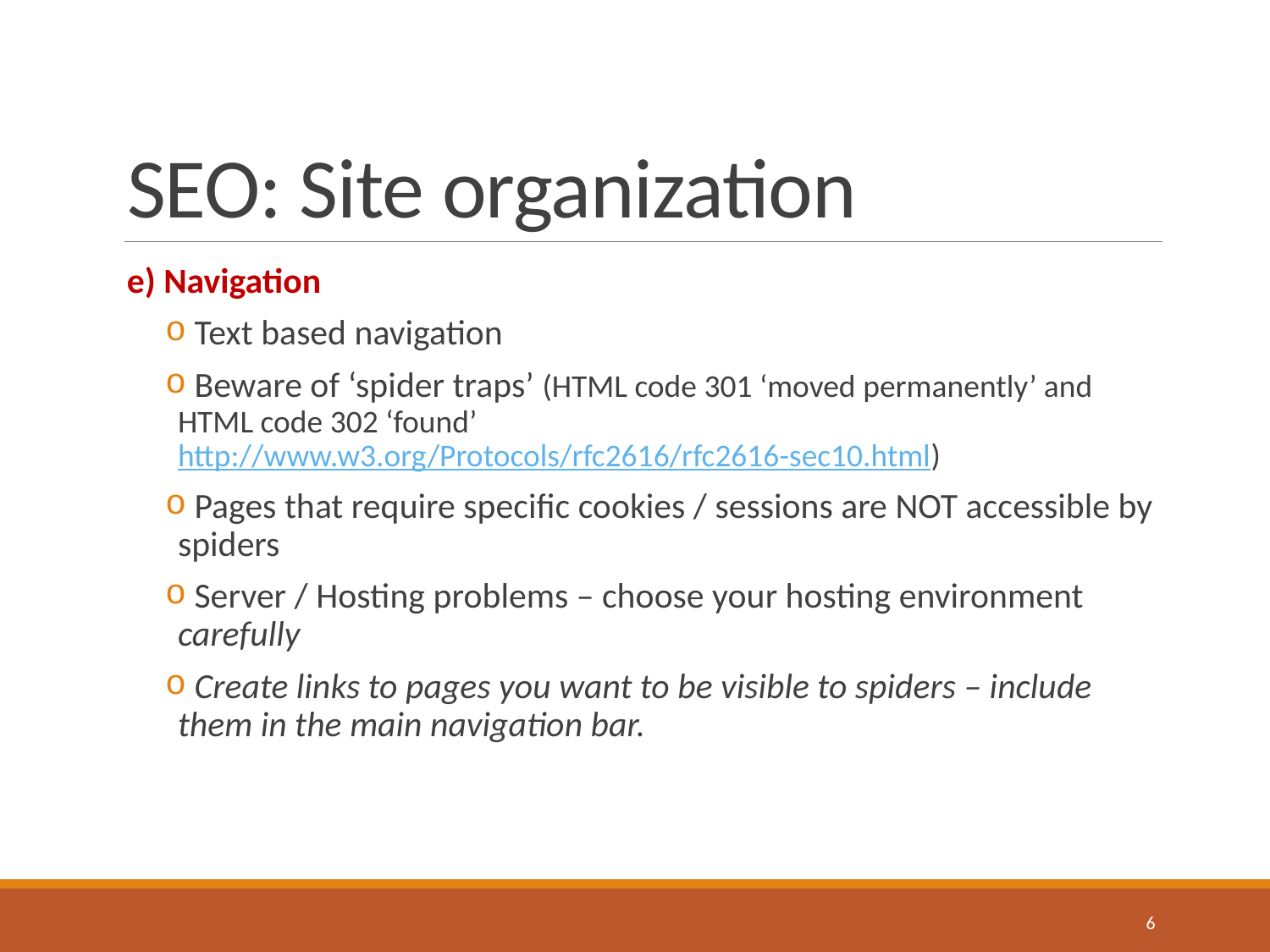

# SEO: Site organization
e) Navigation
 Text based navigation
 Beware of ‘spider traps’ (HTML code 301 ‘moved permanently’ and HTML code 302 ‘found’ http://www.w3.org/Protocols/rfc2616/rfc2616-sec10.html)
 Pages that require specific cookies / sessions are NOT accessible by spiders
 Server / Hosting problems – choose your hosting environment carefully
 Create links to pages you want to be visible to spiders – include them in the main navigation bar.

6